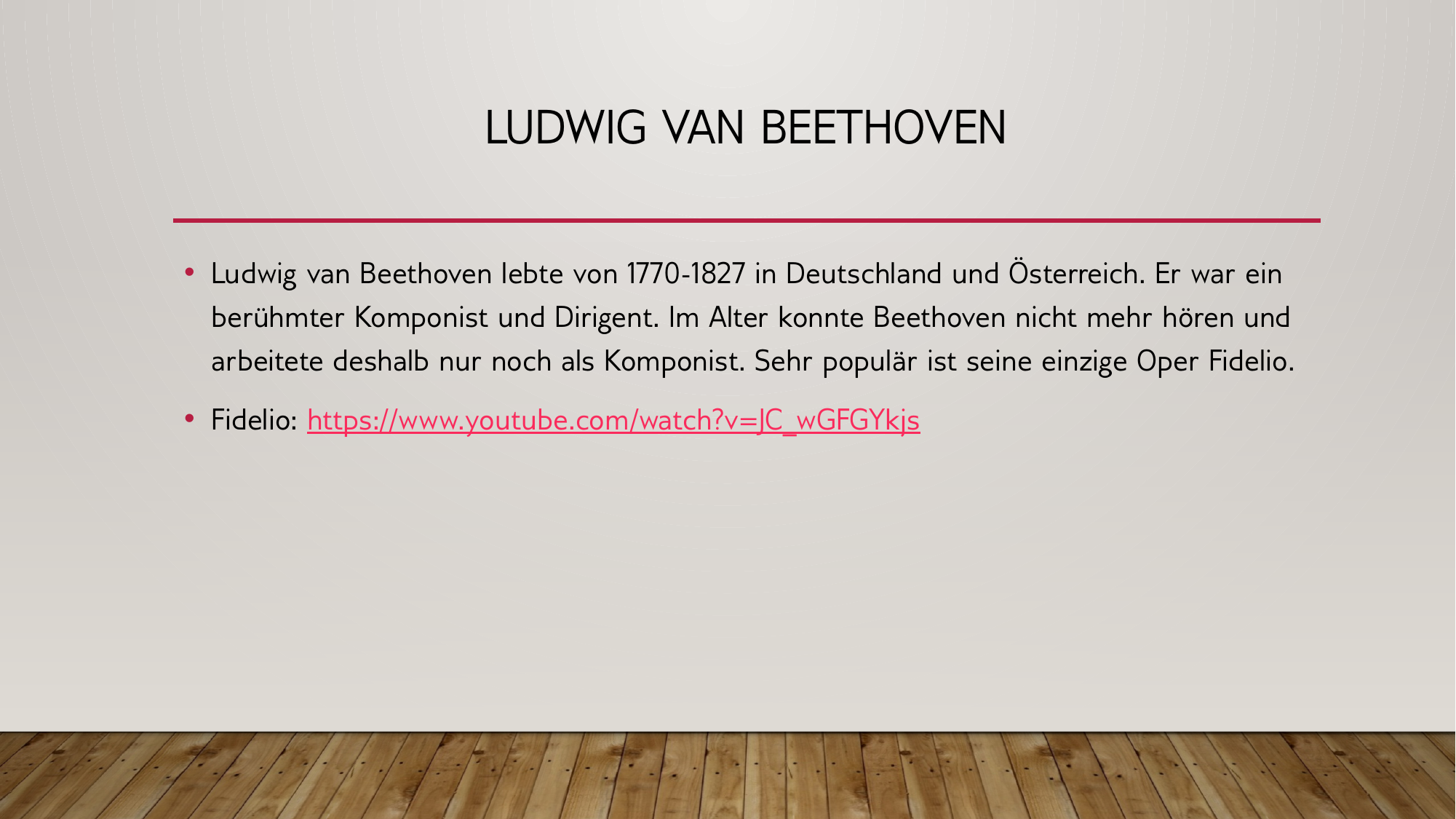

# Ludwig van beethoven
Ludwig van Beethoven lebte von 1770-1827 in Deutschland und Österreich. Er war ein berühmter Komponist und Dirigent. Im Alter konnte Beethoven nicht mehr hören und arbeitete deshalb nur noch als Komponist. Sehr populär ist seine einzige Oper Fidelio.
Fidelio: https://www.youtube.com/watch?v=JC_wGFGYkjs